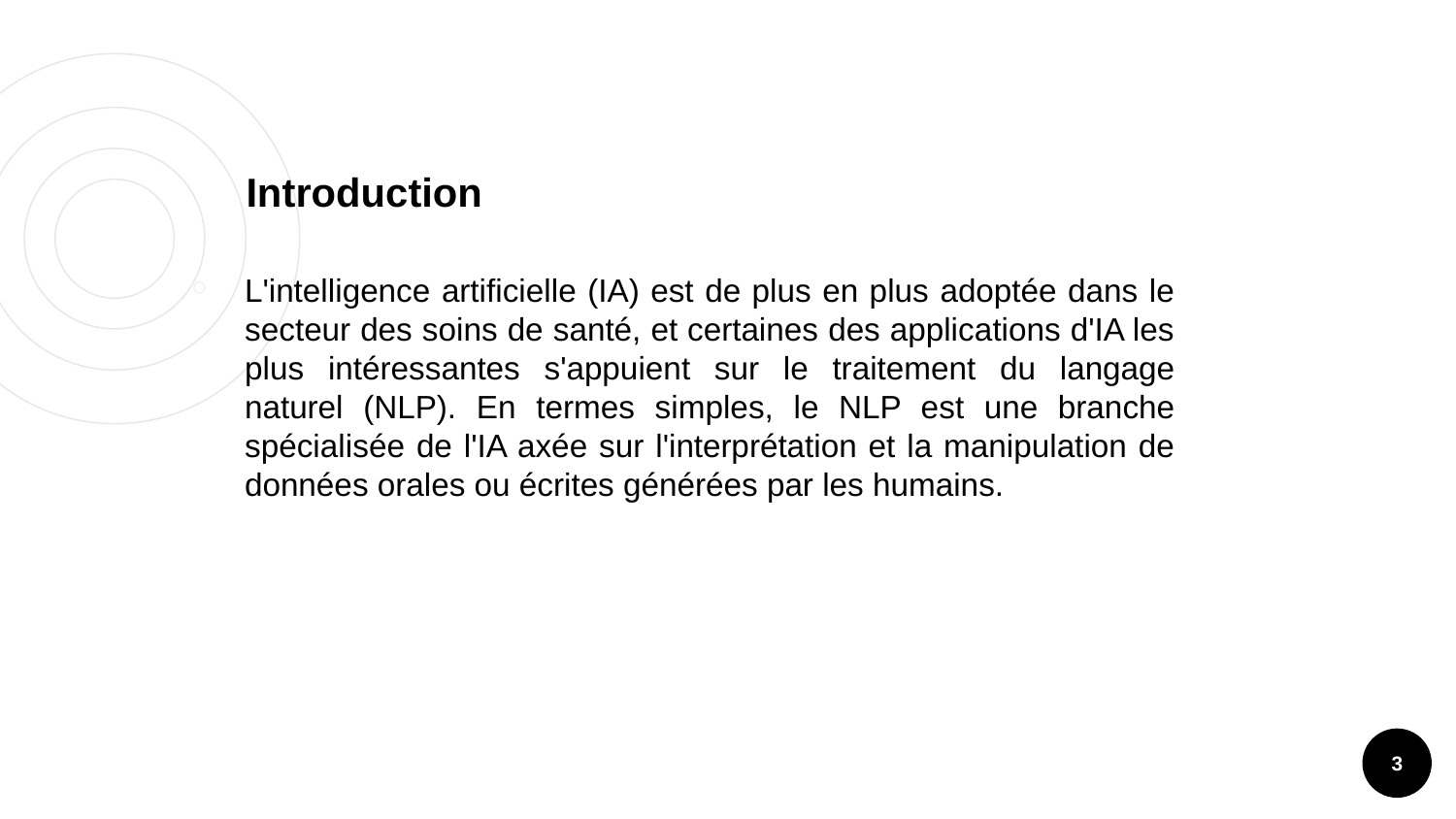

Introduction
L'intelligence artificielle (IA) est de plus en plus adoptée dans le secteur des soins de santé, et certaines des applications d'IA les plus intéressantes s'appuient sur le traitement du langage naturel (NLP). En termes simples, le NLP est une branche spécialisée de l'IA axée sur l'interprétation et la manipulation de données orales ou écrites générées par les humains.
3